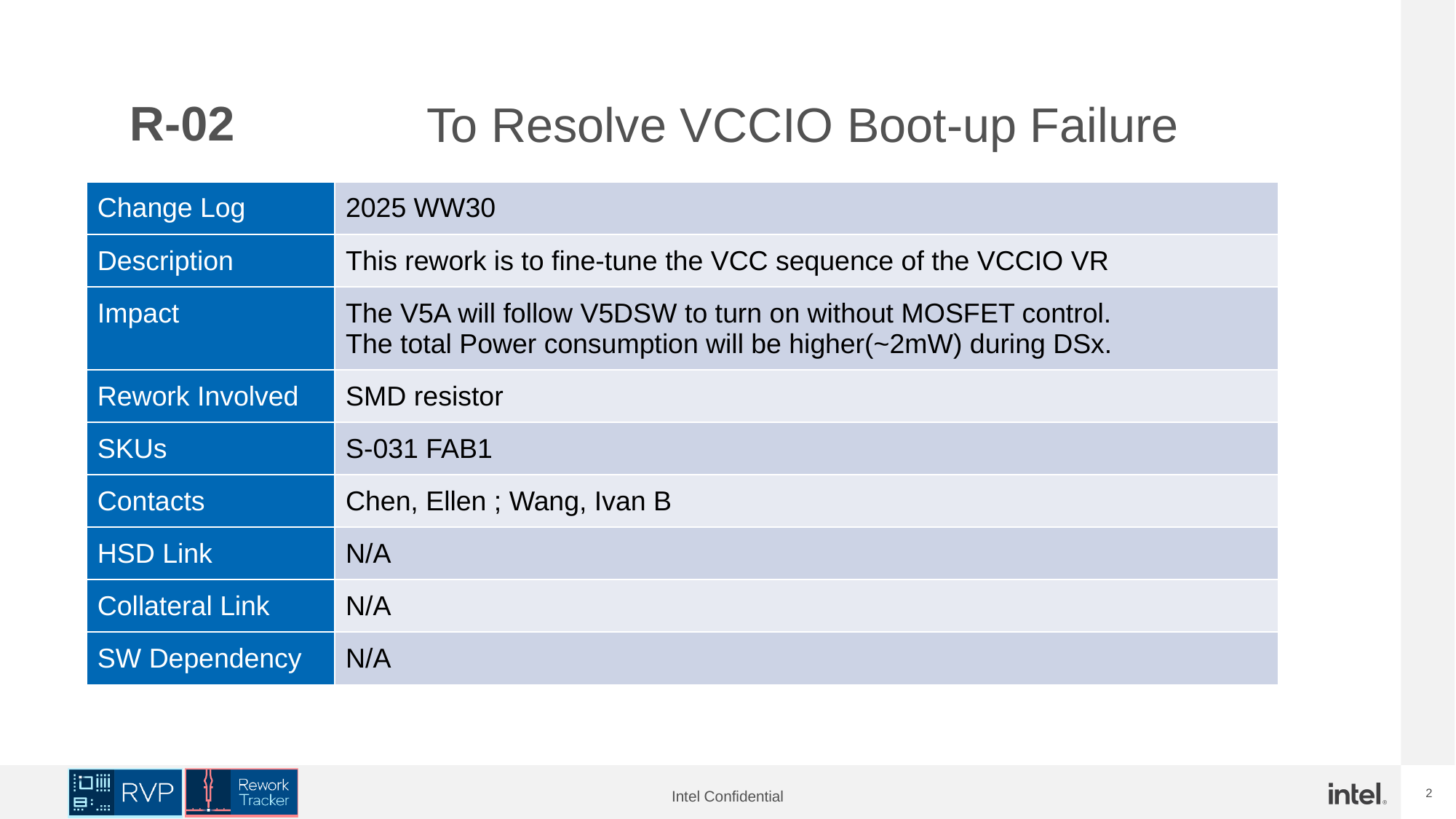

# R-02
To Resolve VCCIO Boot-up Failure
| Change Log | 2025 WW30 |
| --- | --- |
| Description | This rework is to fine-tune the VCC sequence of the VCCIO VR |
| Impact | The V5A will follow V5DSW to turn on without MOSFET control. The total Power consumption will be higher(~2mW) during DSx. |
| Rework Involved | SMD resistor |
| SKUs | S-031 FAB1 |
| Contacts | Chen, Ellen ; Wang, Ivan B |
| HSD Link | N/A |
| Collateral Link | N/A |
| SW Dependency | N/A |